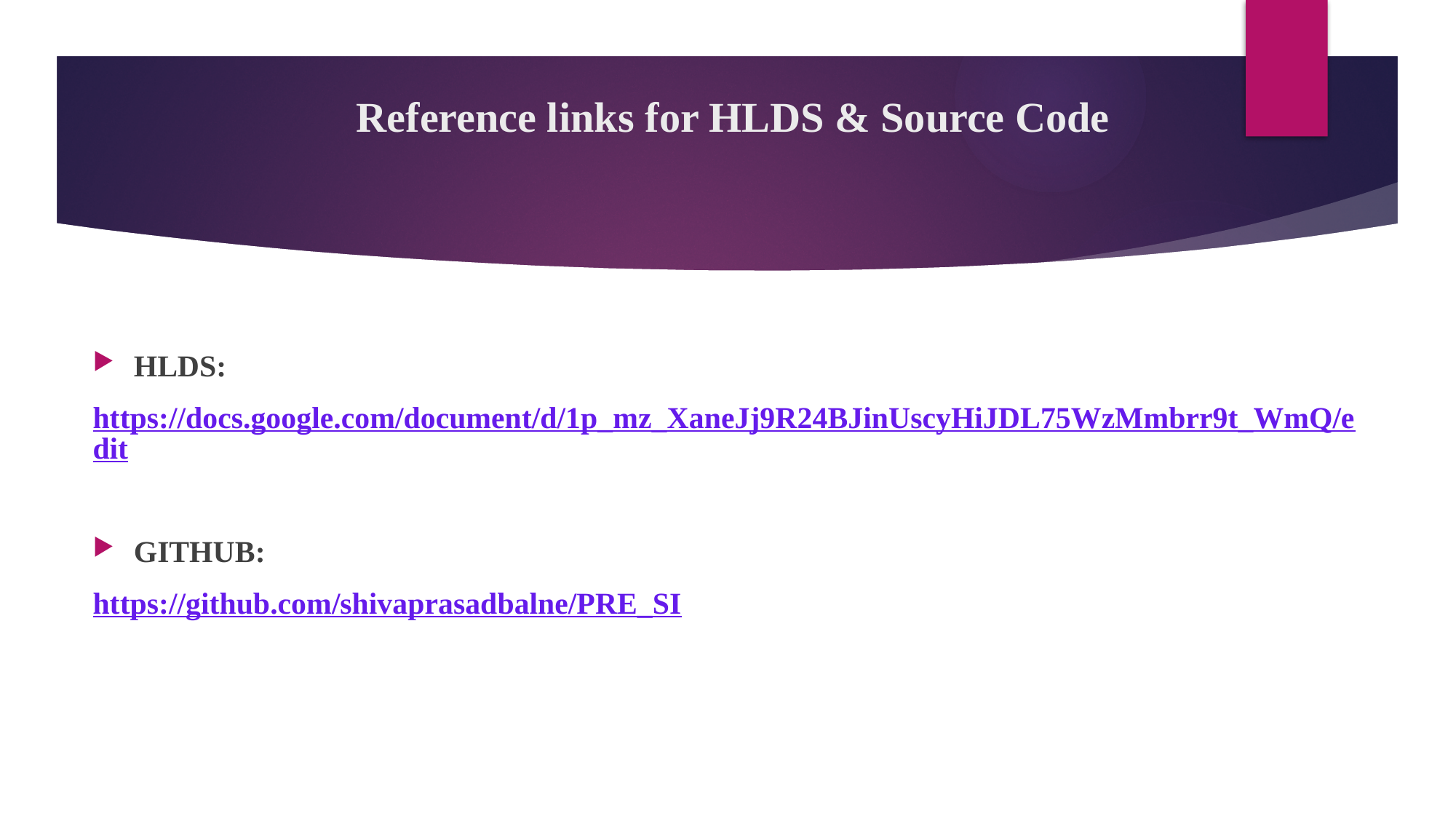

# Reference links for HLDS & Source Code

HLDS:
https://docs.google.com/document/d/1p_mz_XaneJj9R24BJinUscyHiJDL75WzMmbrr9t_WmQ/edit

GITHUB:
https://github.com/shivaprasadbalne/PRE_SI